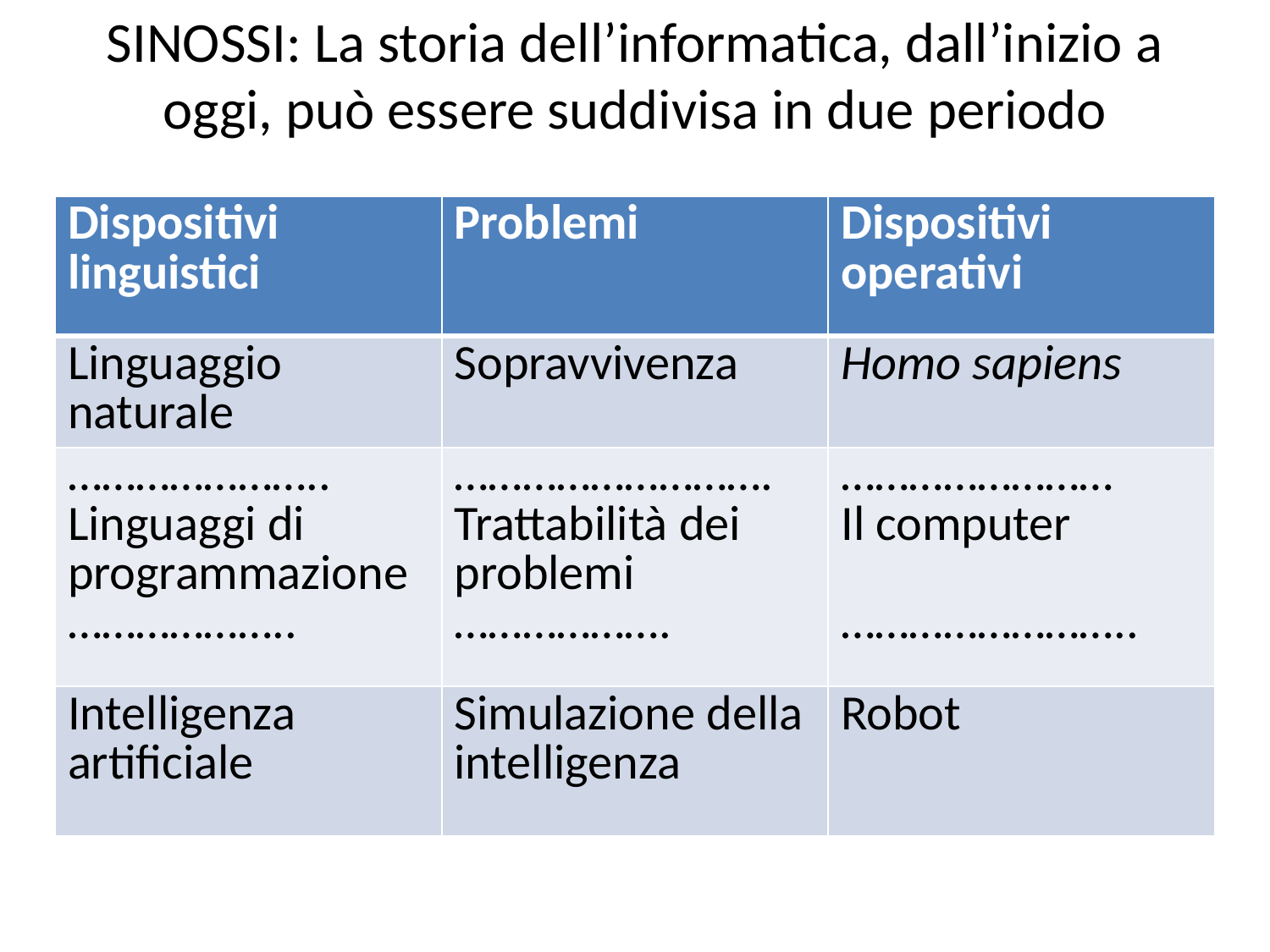

# SINOSSI: La storia dell’informatica, dall’inizio a oggi, può essere suddivisa in due periodo

| Dispositivi linguistici | Problemi | Dispositivi operativi |
| --- | --- | --- |
| Linguaggio naturale | Sopravvivenza | Homo sapiens |
| ………………….. Linguaggi di programmazione ……………….. | ………………………. Trattabilità dei problemi ………………. | …………………… Il computer …………………….. |
| Intelligenza artificiale | Simulazione della intelligenza | Robot |